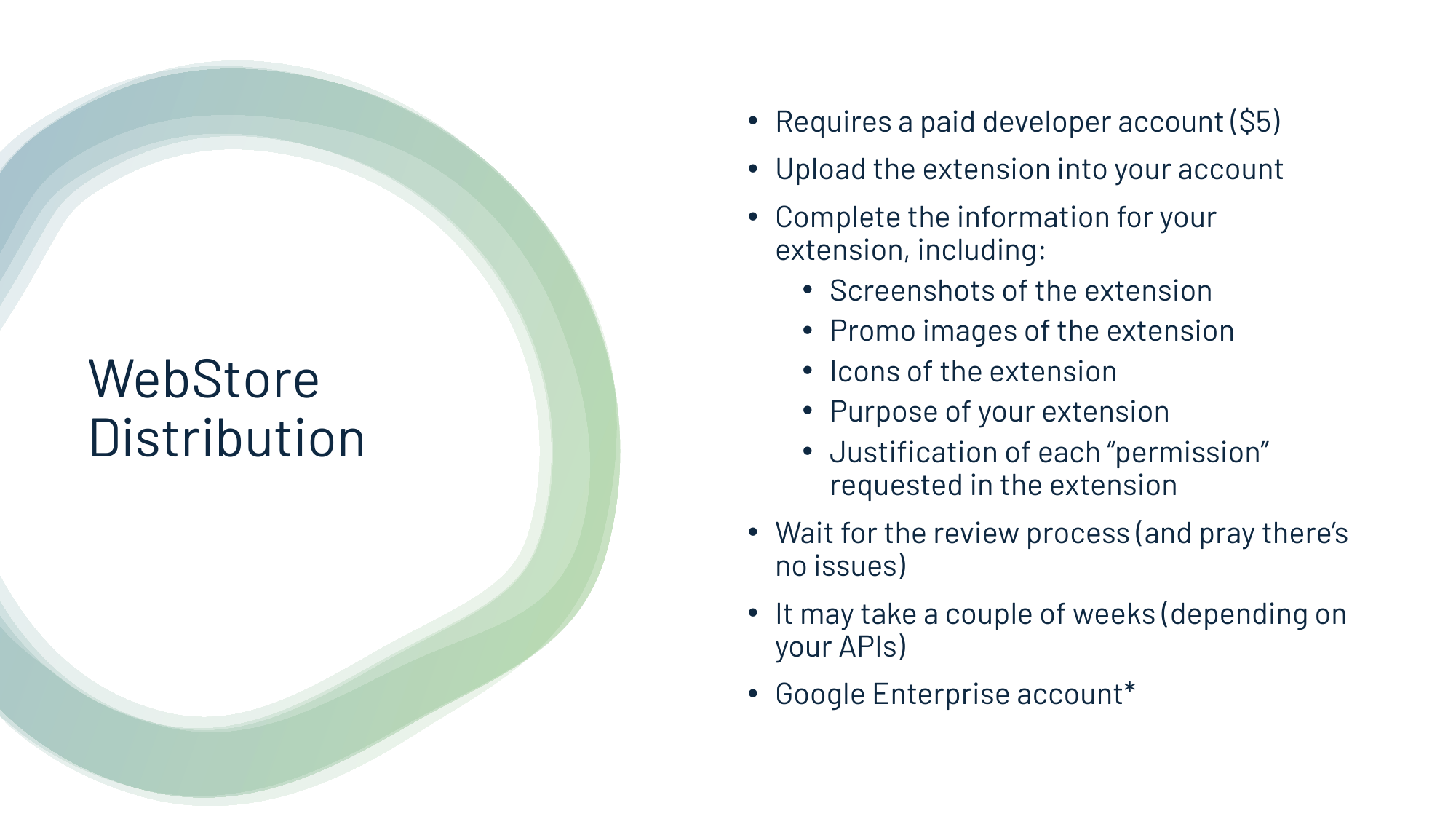

Requires a paid developer account ($5)
Upload the extension into your account
Complete the information for your extension, including:
Screenshots of the extension
Promo images of the extension
Icons of the extension
Purpose of your extension
Justification of each “permission” requested in the extension
Wait for the review process (and pray there’s no issues)
It may take a couple of weeks (depending on your APIs)
Google Enterprise account*
# WebStore Distribution